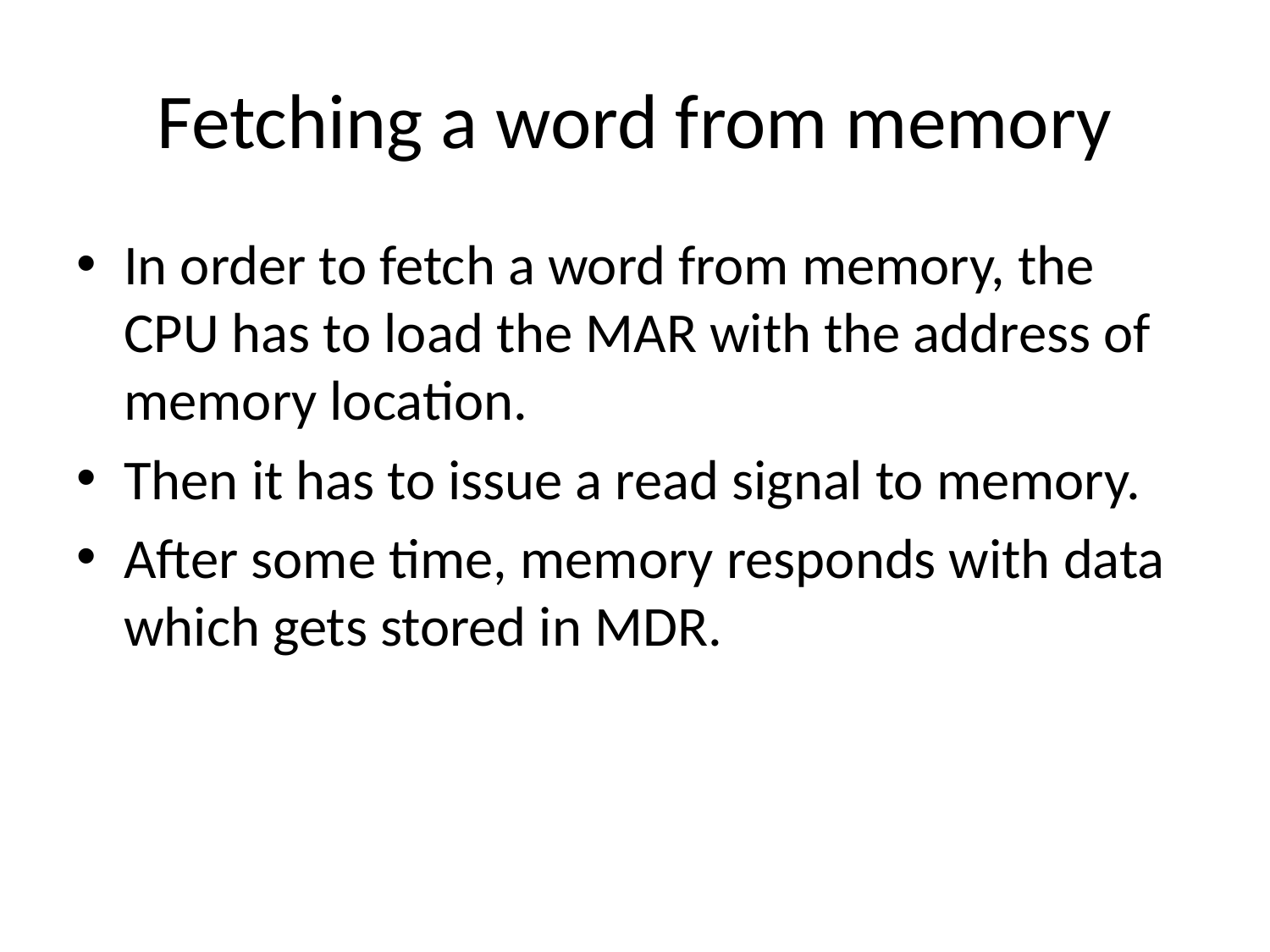

# Fetching a word from memory
In order to fetch a word from memory, the CPU has to load the MAR with the address of memory location.
Then it has to issue a read signal to memory.
After some time, memory responds with data which gets stored in MDR.